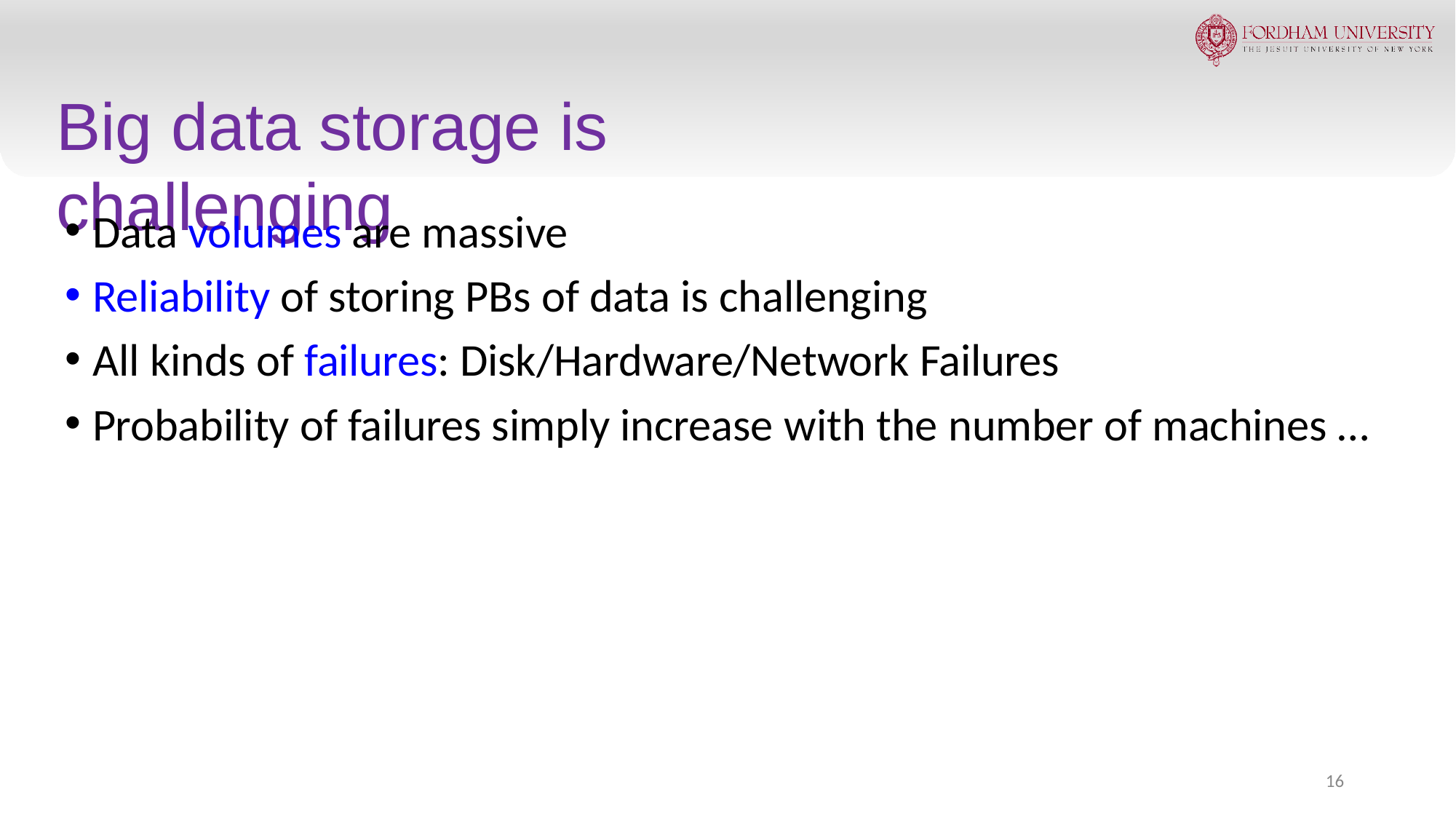

# Big data storage is challenging
Data volumes are massive
Reliability of storing PBs of data is challenging
All kinds of failures: Disk/Hardware/Network Failures
Probability of failures simply increase with the number of machines …
16